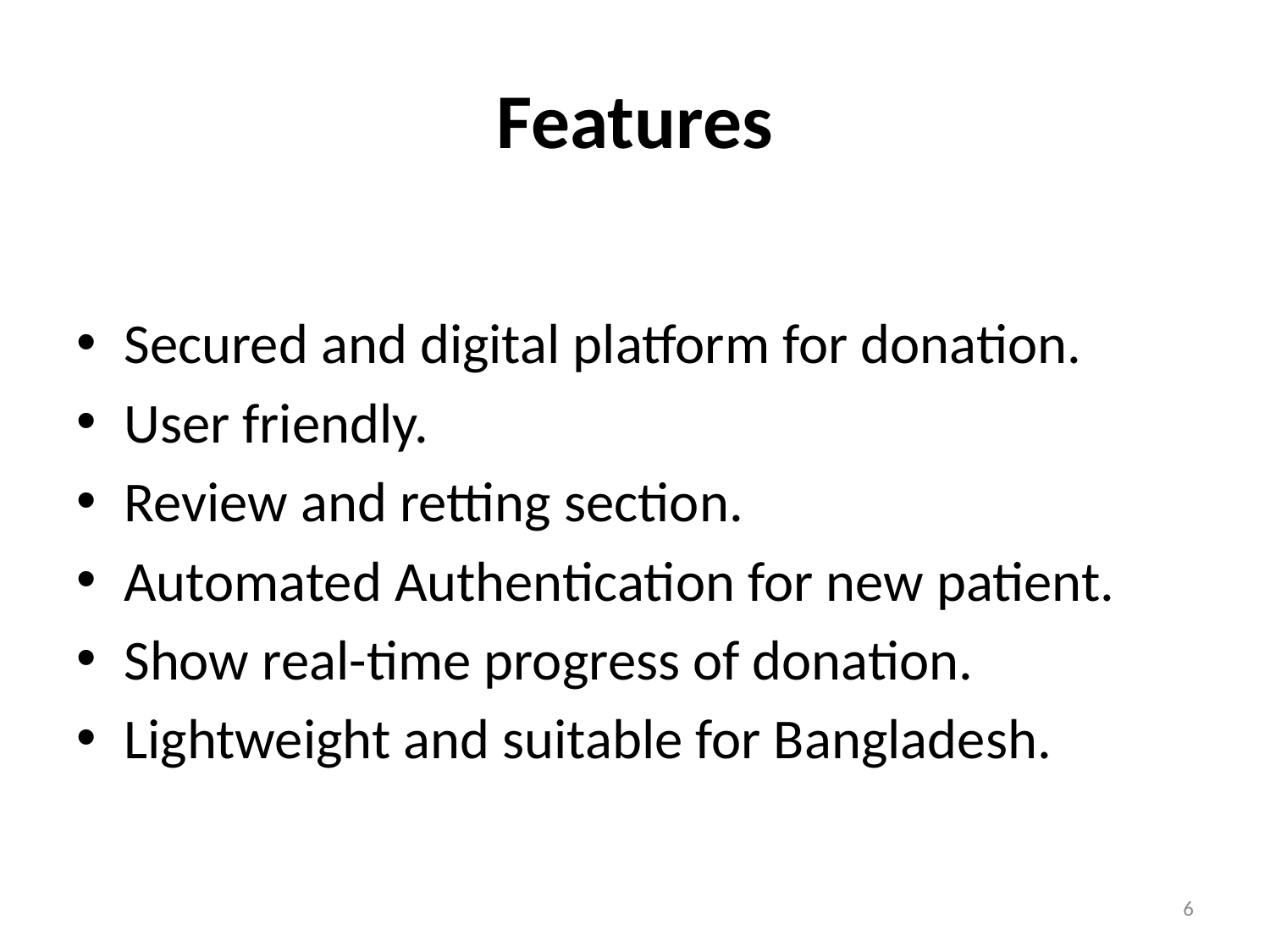

# Features

Secured and digital platform for donation.
User friendly.
Review and retting section.
Automated Authentication for new patient.
Show real-time progress of donation.
Lightweight and suitable for Bangladesh.

6